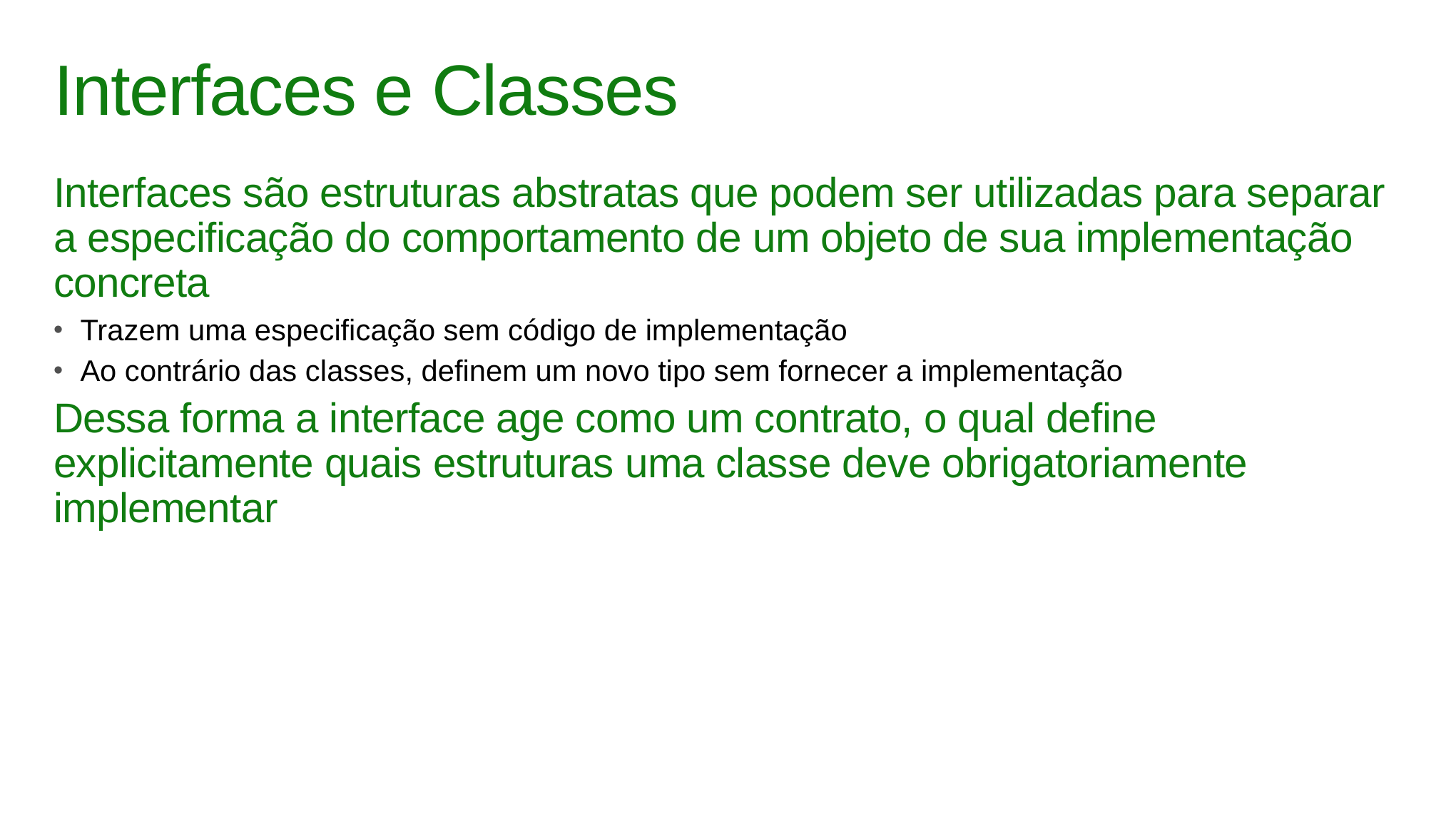

# Interfaces e Classes
Interfaces são estruturas abstratas que podem ser utilizadas para separar a especificação do comportamento de um objeto de sua implementação concreta
Trazem uma especificação sem código de implementação
Ao contrário das classes, definem um novo tipo sem fornecer a implementação
Dessa forma a interface age como um contrato, o qual define explicitamente quais estruturas uma classe deve obrigatoriamente implementar